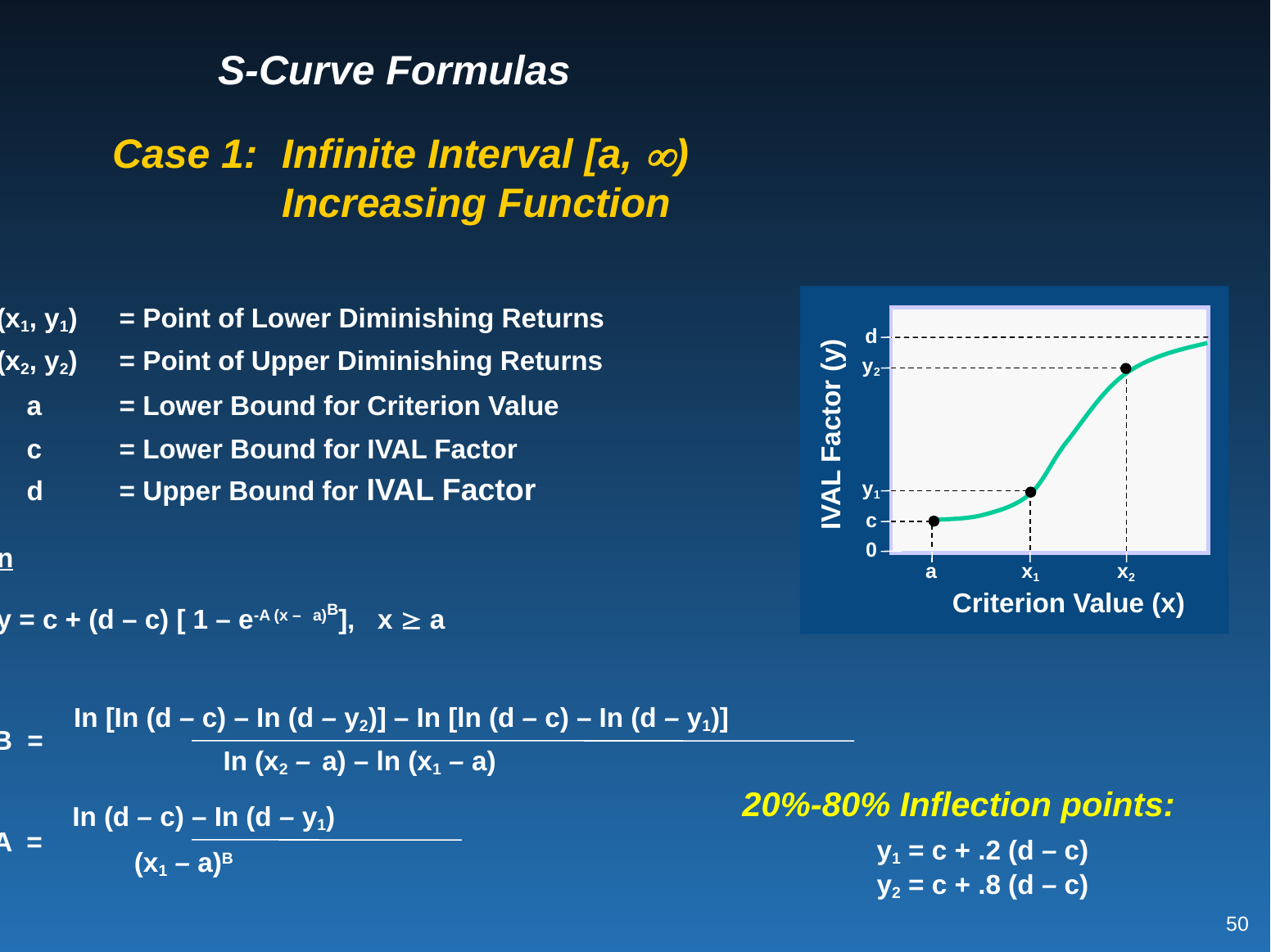

# S-Curve Formulas
Case 1:	Infinite Interval [a, ∞) Increasing Function
Givens

(x1, y1)	= Point of Lower Diminishing Returns
(x2, y2)	= Point of Upper Diminishing Returns
    a	= Lower Bound for Criterion Value
    c	= Lower Bound for IVAL Factor
    d	= Upper Bound for IVAL Factor

d

y2

IVAL Factor (y)
y1

c

0
Solution

a

x1

x2

Criterion Value (x)
y = c + (d – c) [ 1 – e-A (x – a)B],   x ≥ a
where
In [In (d – c) – In (d – y2)] – In [ln (d – c) – In (d – y1)]
B  =
In (x2 – a) – ln (x1 – a)

20%-80% Inflection points:
In (d – c) – In (d – y1)
A  =
y1 = c + .2 (d – c)
y2 = c + .8 (d – c)
(x1 – a)B